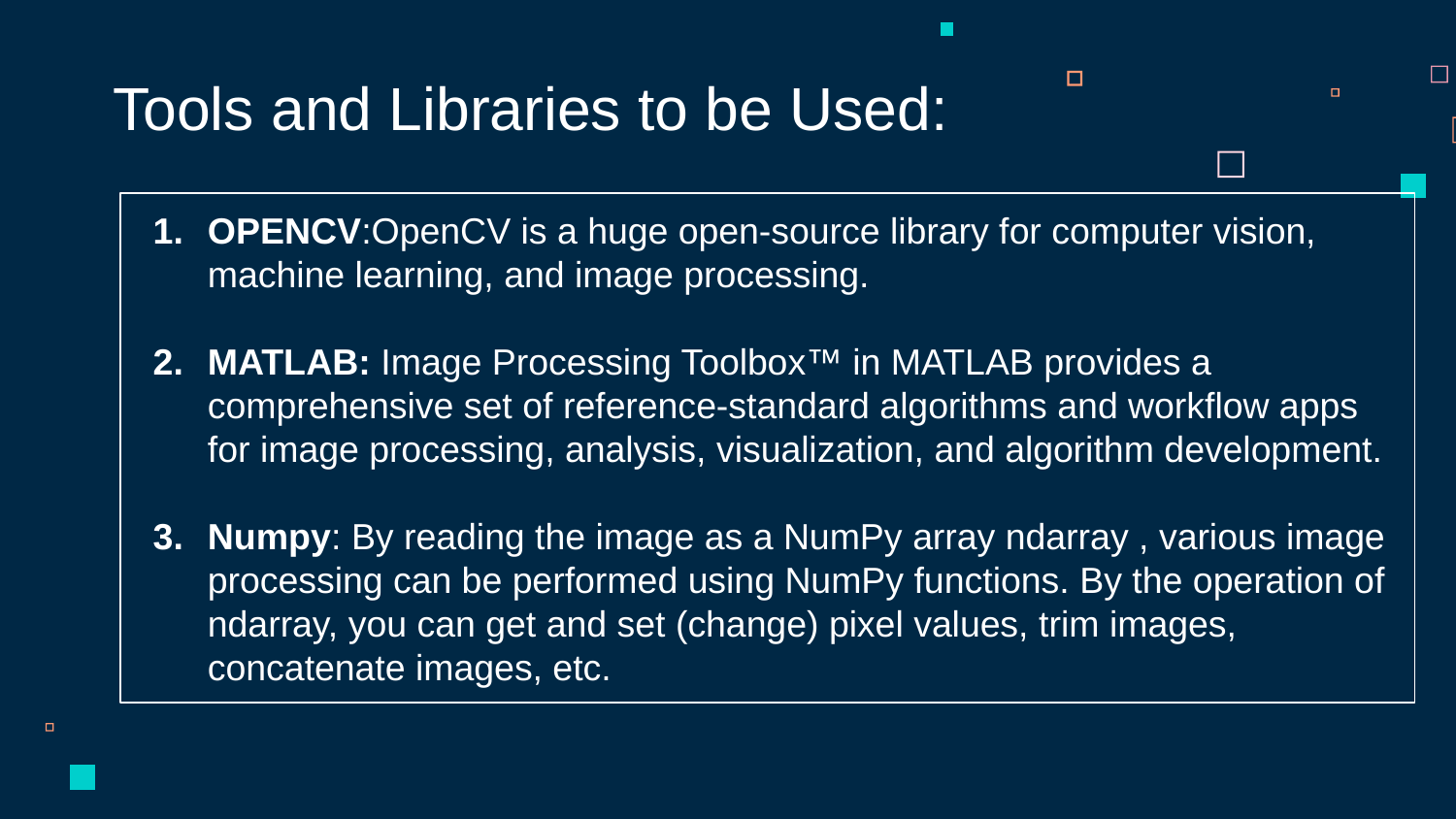

Tools and Libraries to be Used:
OPENCV:OpenCV is a huge open-source library for computer vision, machine learning, and image processing.

MATLAB: Image Processing Toolbox™ in MATLAB provides a comprehensive set of reference-standard algorithms and workflow apps for image processing, analysis, visualization, and algorithm development.

Numpy: By reading the image as a NumPy array ndarray , various image processing can be performed using NumPy functions. By the operation of ndarray, you can get and set (change) pixel values, trim images, concatenate images, etc.